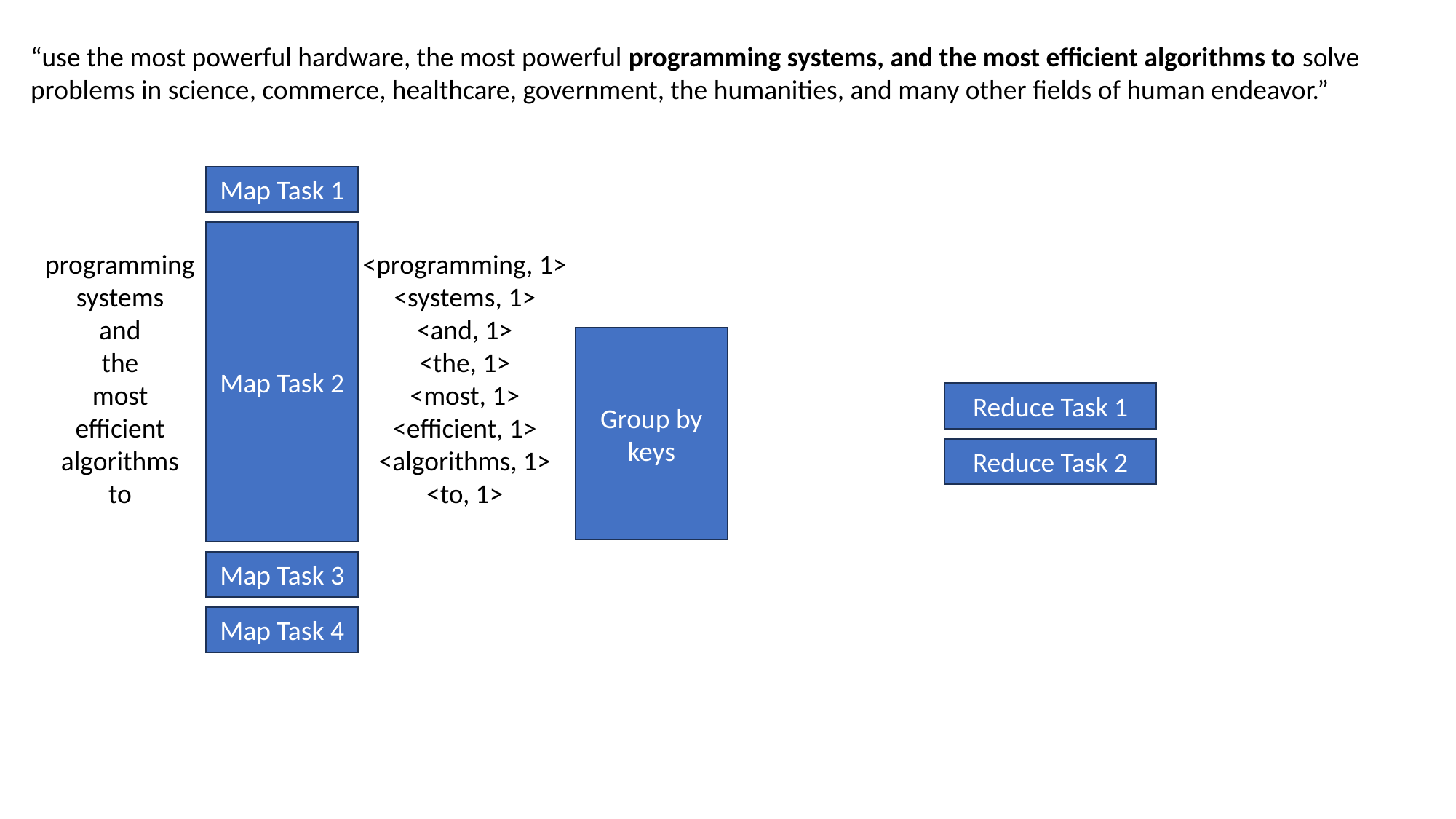

“use the most powerful hardware, the most powerful programming systems, and the most efficient algorithms to solve problems in science, commerce, healthcare, government, the humanities, and many other fields of human endeavor.”
Map Task 1
Map Task 2
programming
systems
and
the
most
efficient
algorithms
to
<programming, 1>
<systems, 1>
<and, 1>
<the, 1>
<most, 1>
<efficient, 1>
<algorithms, 1>
<to, 1>
Group by keys
Reduce Task 1
Reduce Task 2
Map Task 3
Map Task 4